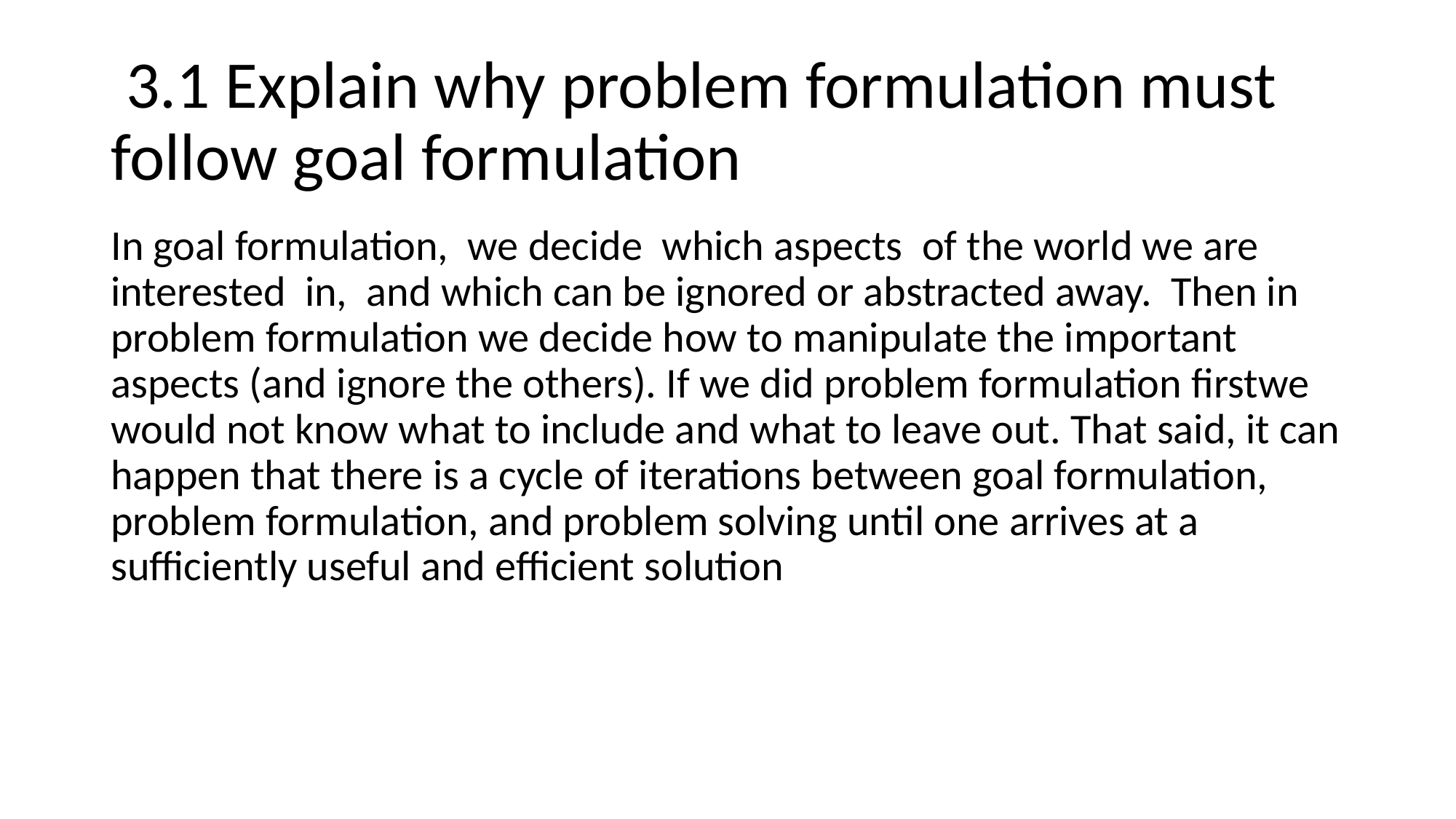

# 3.1 Explain why problem formulation must follow goal formulation
In goal formulation,  we decide  which aspects  of the world we are interested  in,  and which can be ignored or abstracted away.  Then in problem formulation we decide how to manipulate the important aspects (and ignore the others). If we did problem formulation firstwe would not know what to include and what to leave out. That said, it can happen that there is a cycle of iterations between goal formulation, problem formulation, and problem solving until one arrives at a sufficiently useful and efficient solution